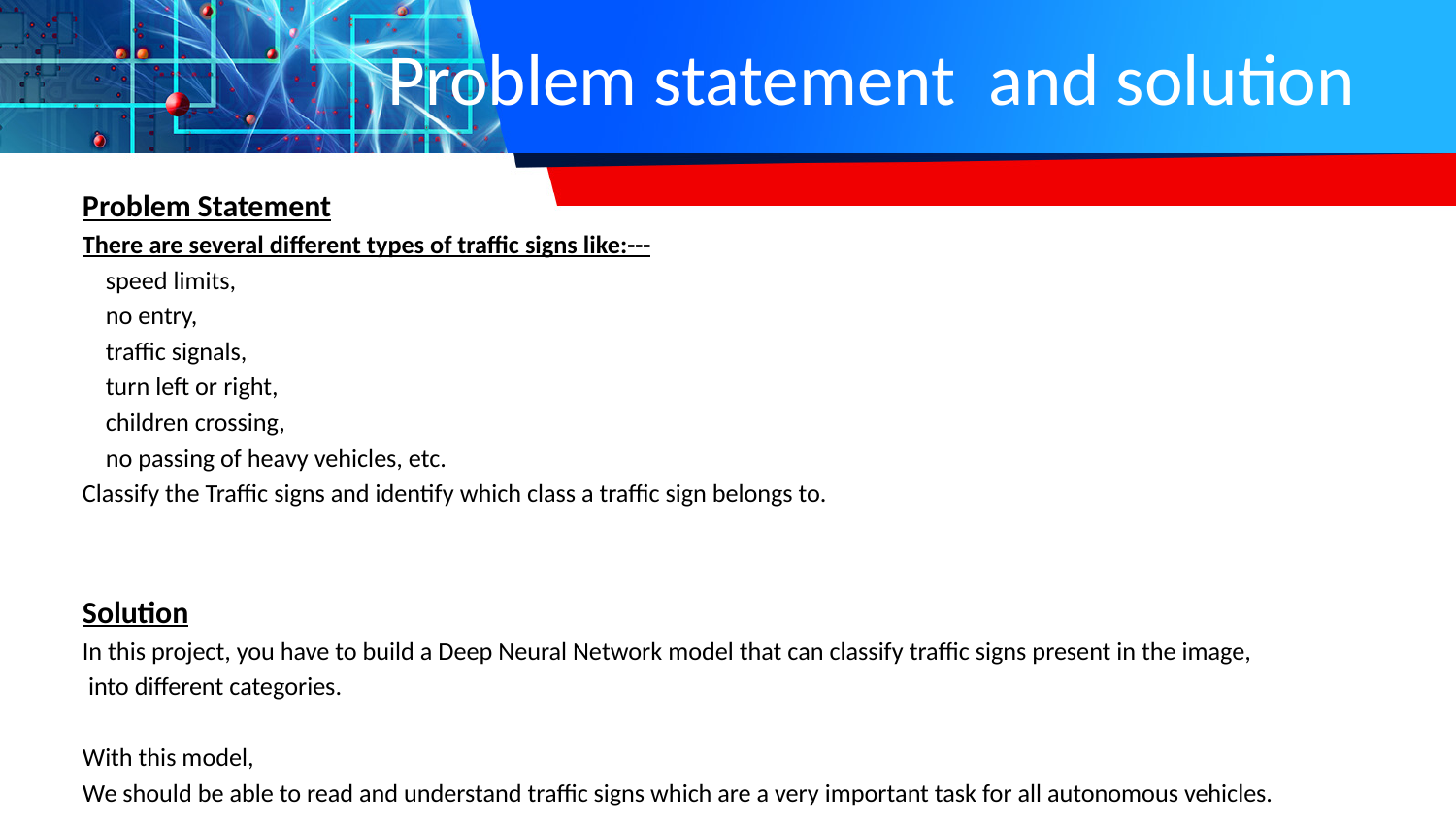

# Problem statement  and solution
Problem Statement
There are several different types of traffic signs like:---
    speed limits,
    no entry,
    traffic signals,
    turn left or right,
    children crossing,
    no passing of heavy vehicles, etc.
Classify the Traffic signs and identify which class a traffic sign belongs to.

Solution
In this project, you have to build a Deep Neural Network model that can classify traffic signs present in the image,
 into different categories.

With this model,
We should be able to read and understand traffic signs which are a very important task for all autonomous vehicles.